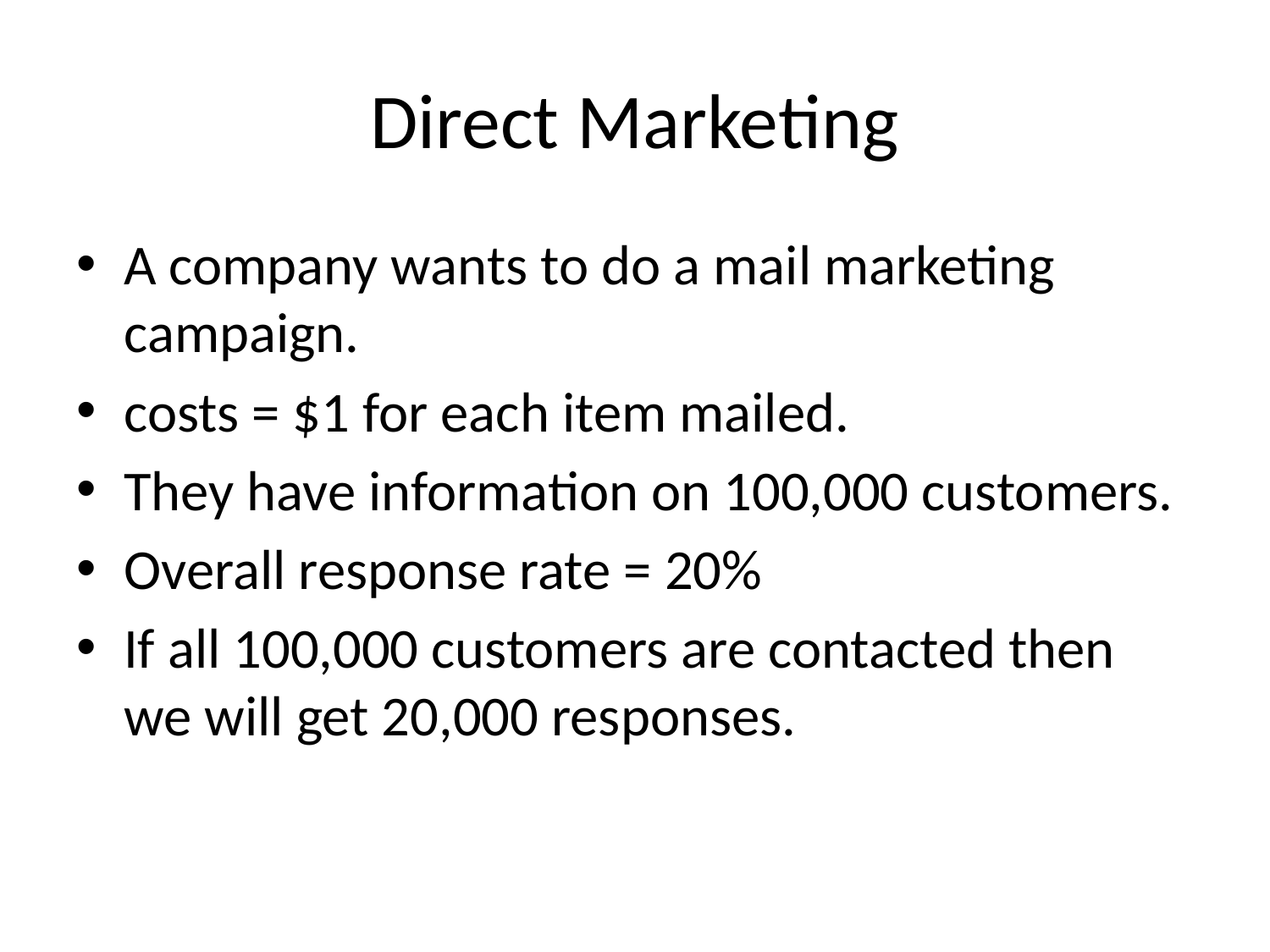

# Direct Marketing
A company wants to do a mail marketing campaign.
costs = $1 for each item mailed.
They have information on 100,000 customers.
Overall response rate = 20%
If all 100,000 customers are contacted then we will get 20,000 responses.